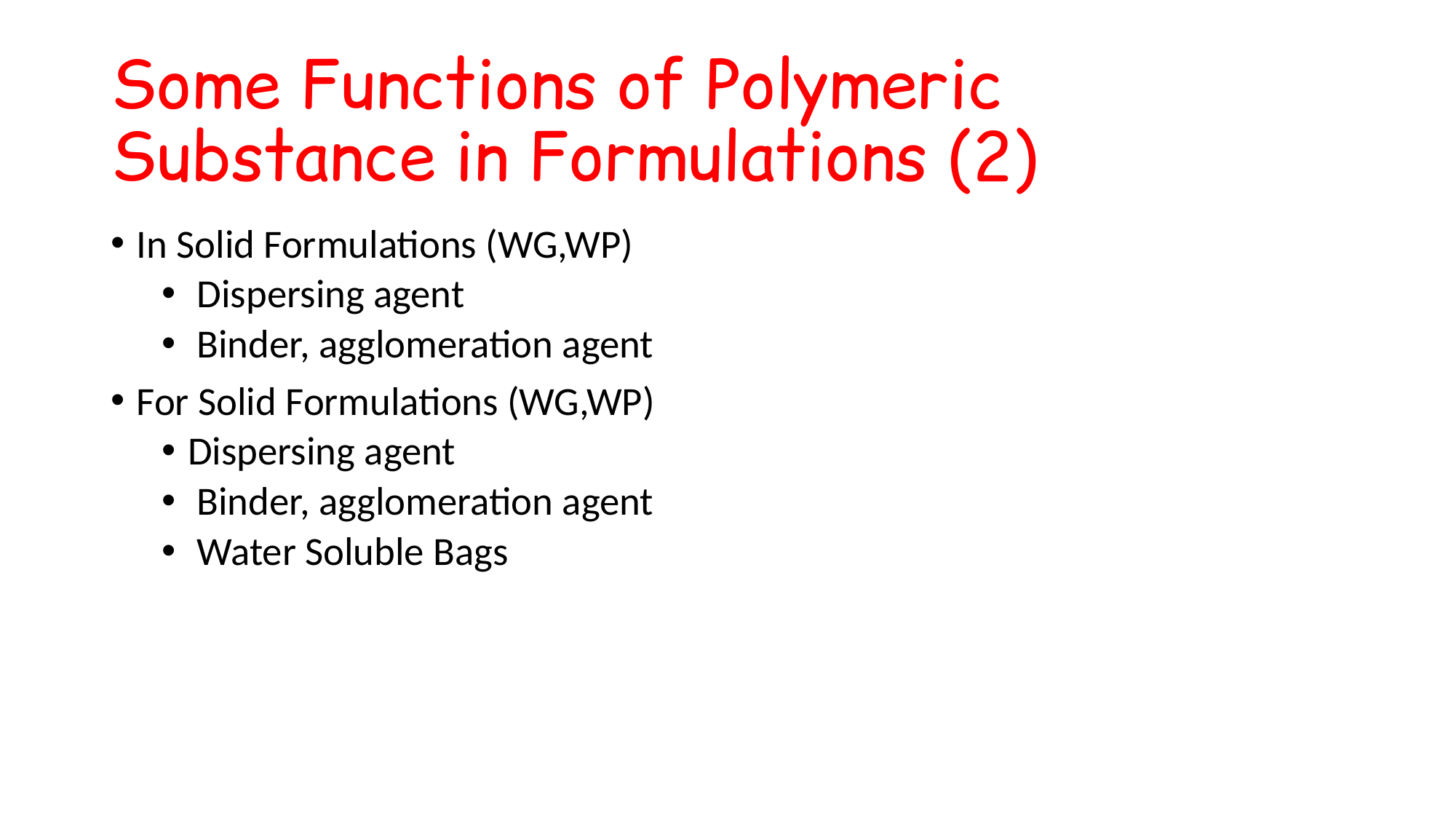

# Some Functions of Polymeric Substance in Formulations (2)
In Solid Formulations (WG,WP)
 Dispersing agent
 Binder, agglomeration agent
For Solid Formulations (WG,WP)
Dispersing agent
 Binder, agglomeration agent
 Water Soluble Bags